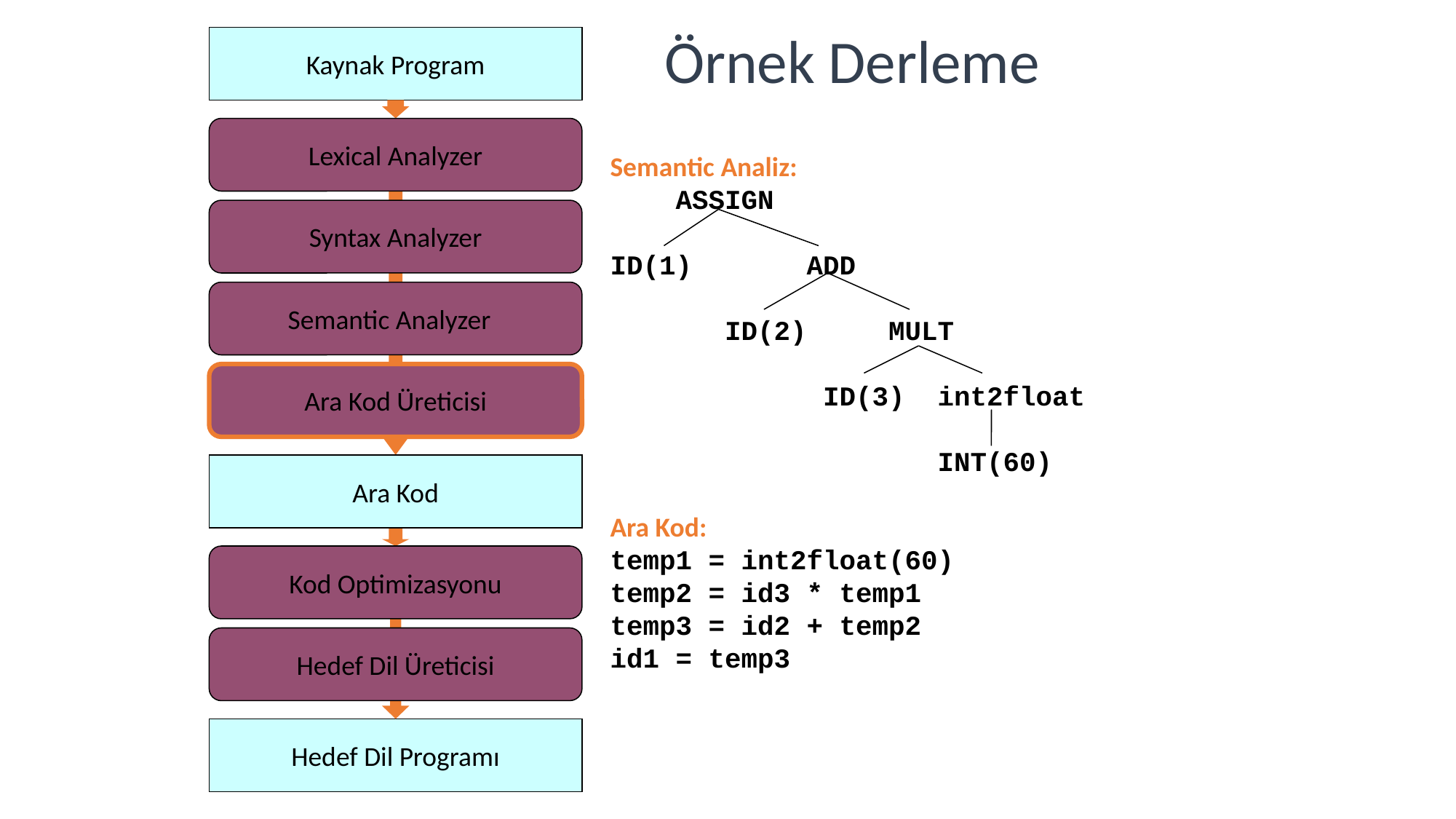

Örnek Derleme
Kaynak Program

Semantic Analiz:
    ASSIGN

ID(1)       ADD

       ID(2)     MULT

             ID(3)  int2float

			INT(60)

Ara Kod:
temp1 = int2float(60)
temp2 = id3 * temp1
temp3 = id2 + temp2
id1 = temp3
Lexical Analyzer

Syntax Analyzer

Semantic Analyzer

Ara Kod Üreticisi

Ara Kod

Kod Optimizasyonu
Hedef Dil Üreticisi

Hedef Dil Programı